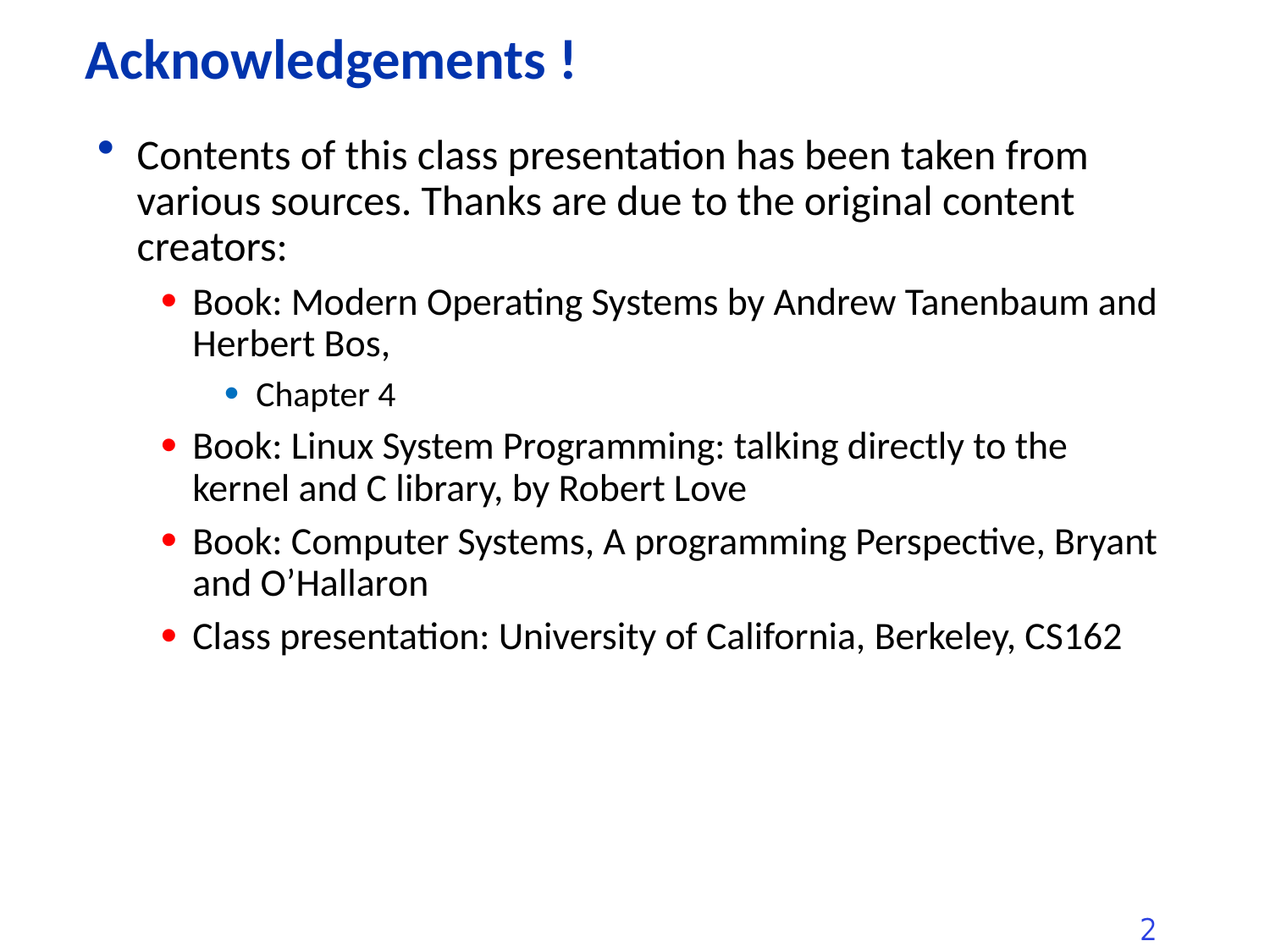

# Acknowledgements !
Contents of this class presentation has been taken from various sources. Thanks are due to the original content creators:
Book: Modern Operating Systems by Andrew Tanenbaum and Herbert Bos,
Chapter 4
Book: Linux System Programming: talking directly to the kernel and C library, by Robert Love
Book: Computer Systems, A programming Perspective, Bryant and O’Hallaron
Class presentation: University of California, Berkeley, CS162